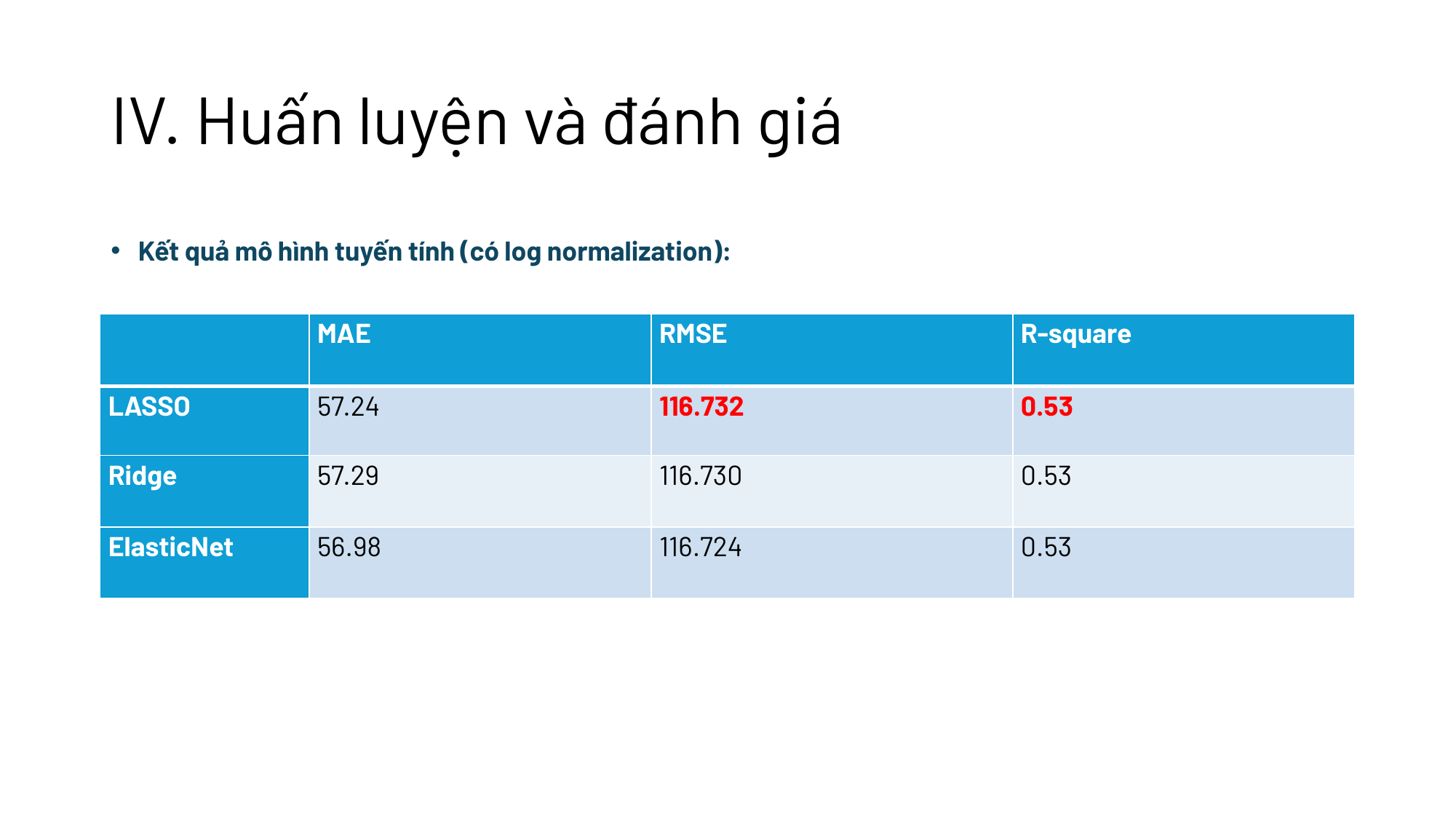

# IV. Huấn luyện và đánh giá

Kết quả mô hình tuyến tính (có log normalization):

|  | MAE | RMSE | R-square |
| --- | --- | --- | --- |
| LASSO | 57.24 | 116.732 | 0.53 |
| Ridge | 57.29 | 116.730 | 0.53 |
| ElasticNet | 56.98 | 116.724 | 0.53 |